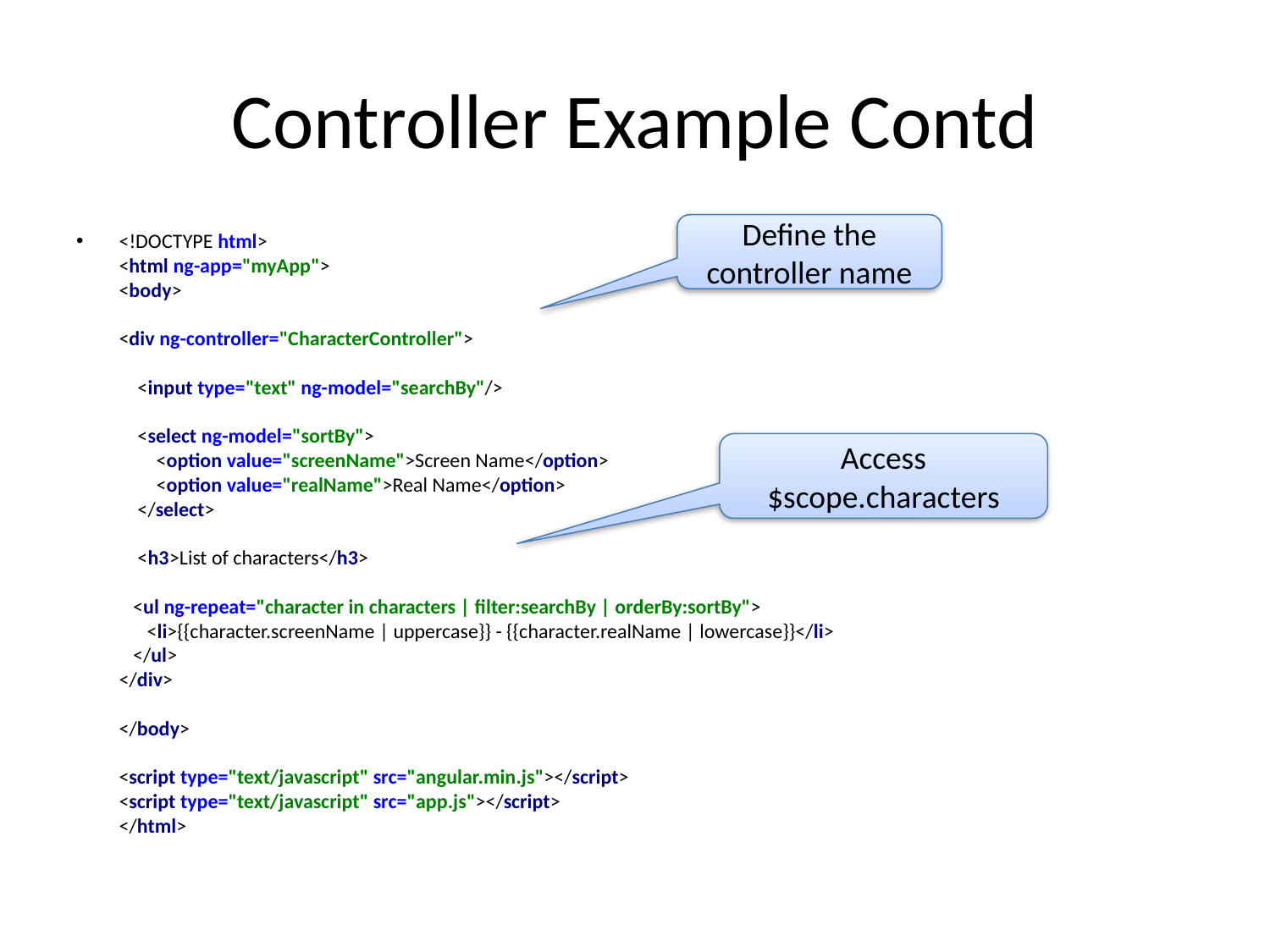

# Controller Example Contd
Define the controller name
<!DOCTYPE html>
<html ng-app="myApp">
<body>
<div ng-controller="CharacterController">
    <input type="text" ng-model="searchBy"/>
    <select ng-model="sortBy">
        <option value="screenName">Screen Name</option>
        <option value="realName">Real Name</option>
    </select>
    <h3>List of characters</h3>
   <ul ng-repeat="character in characters | filter:searchBy | orderBy:sortBy">
      <li>{{character.screenName | uppercase}} - {{character.realName | lowercase}}</li>
   </ul>
</div>
</body>
<script type="text/javascript" src="angular.min.js"></script>
<script type="text/javascript" src="app.js"></script>
</html>
Access $scope.characters